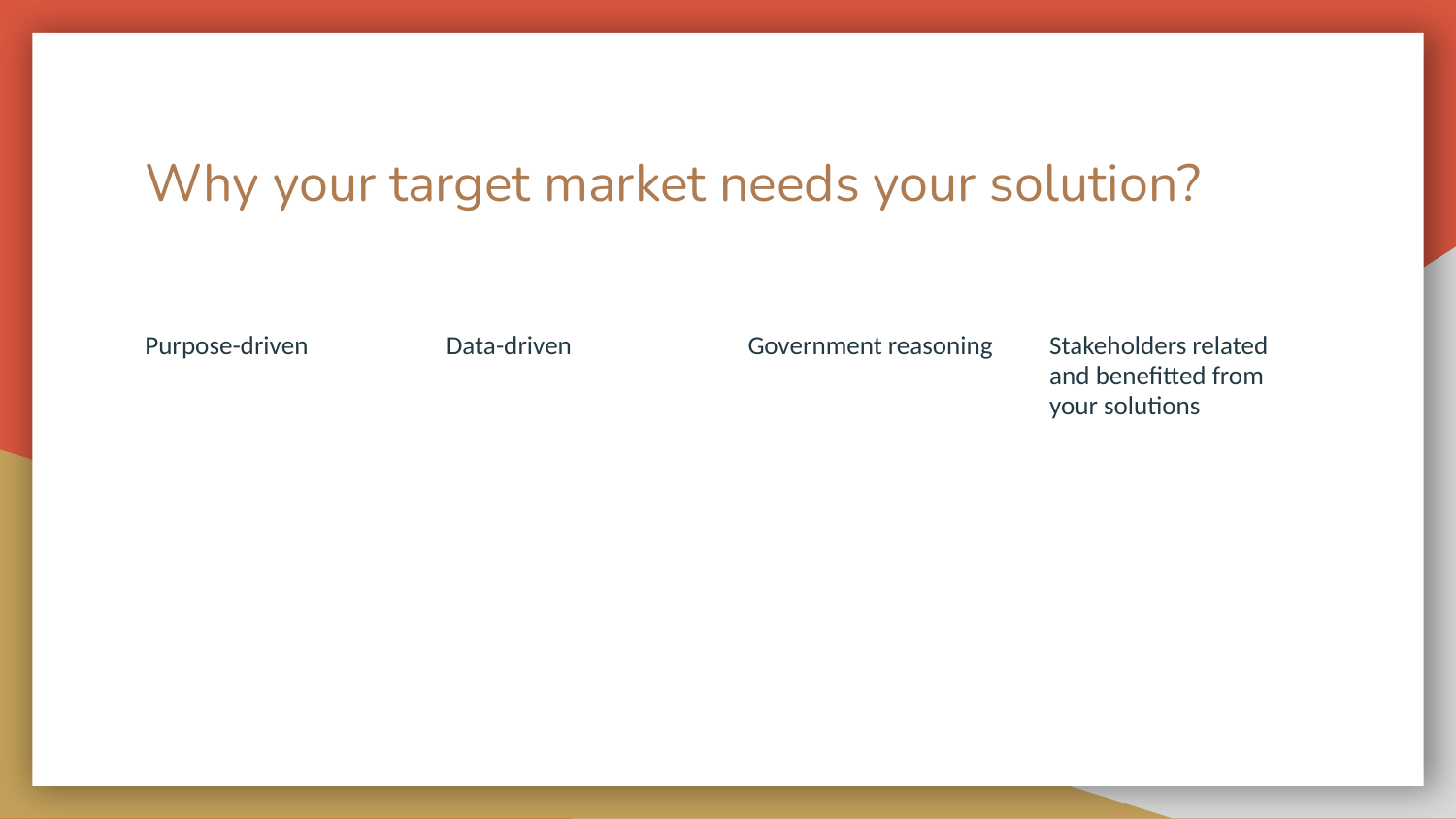

# Why your target market needs your solution?
Purpose-driven
Data-driven
Government reasoning
Stakeholders related and benefitted from your solutions